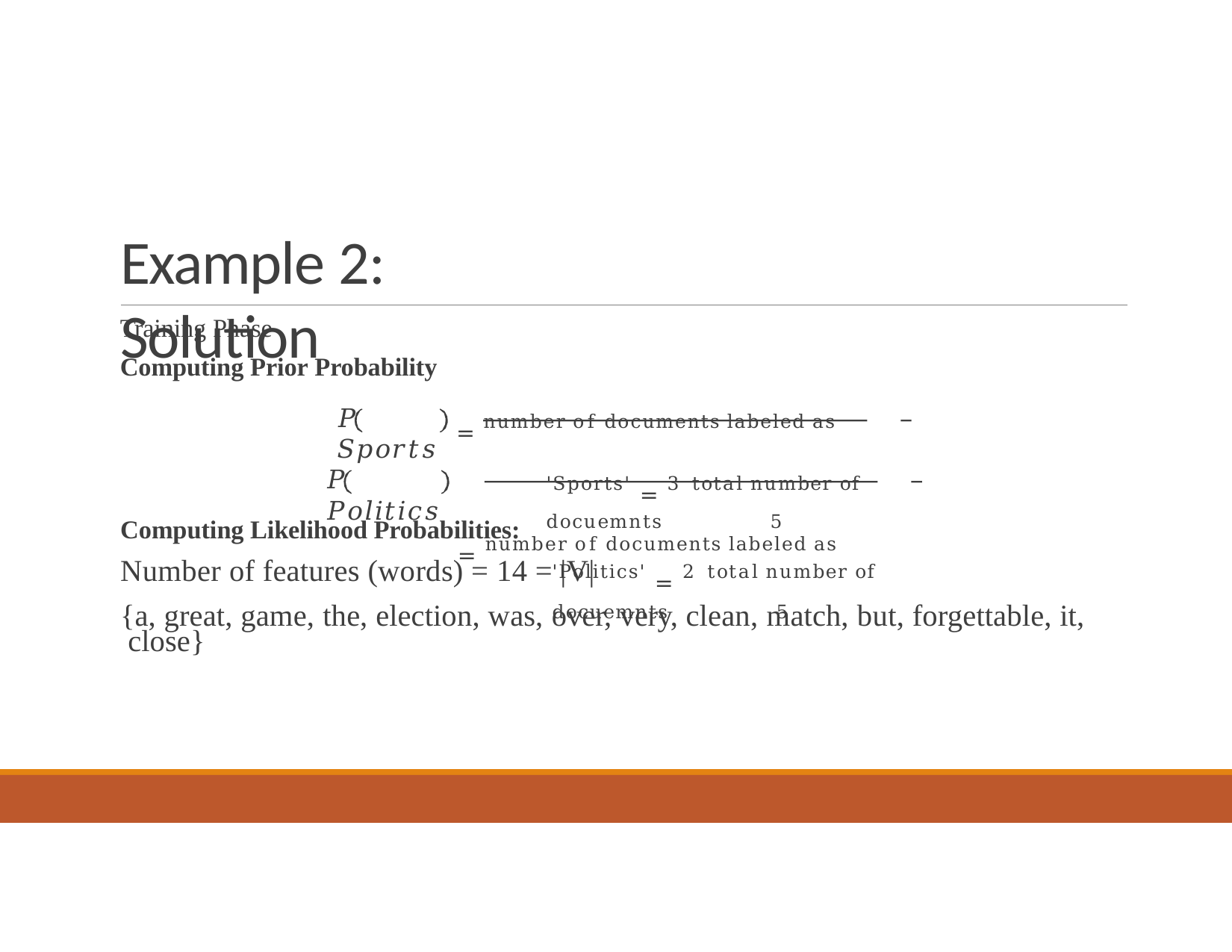

# Example 2: Solution
Training Phase
Computing Prior Probability
= number of documents labeled as 'Sports' = 3  total number of docuemnts	5
= number of documents labeled as 'Politics' = 2  total number of docuemnts	5
𝑃 𝑆𝑝𝑜𝑟𝑡𝑠

𝑃 𝑃𝑜𝑙𝑖𝑡𝑖𝑐𝑠

Computing Likelihood Probabilities:
Number of features (words) = 14 = |V|
{a, great, game, the, election, was, over, very, clean, match, but, forgettable, it,  close}